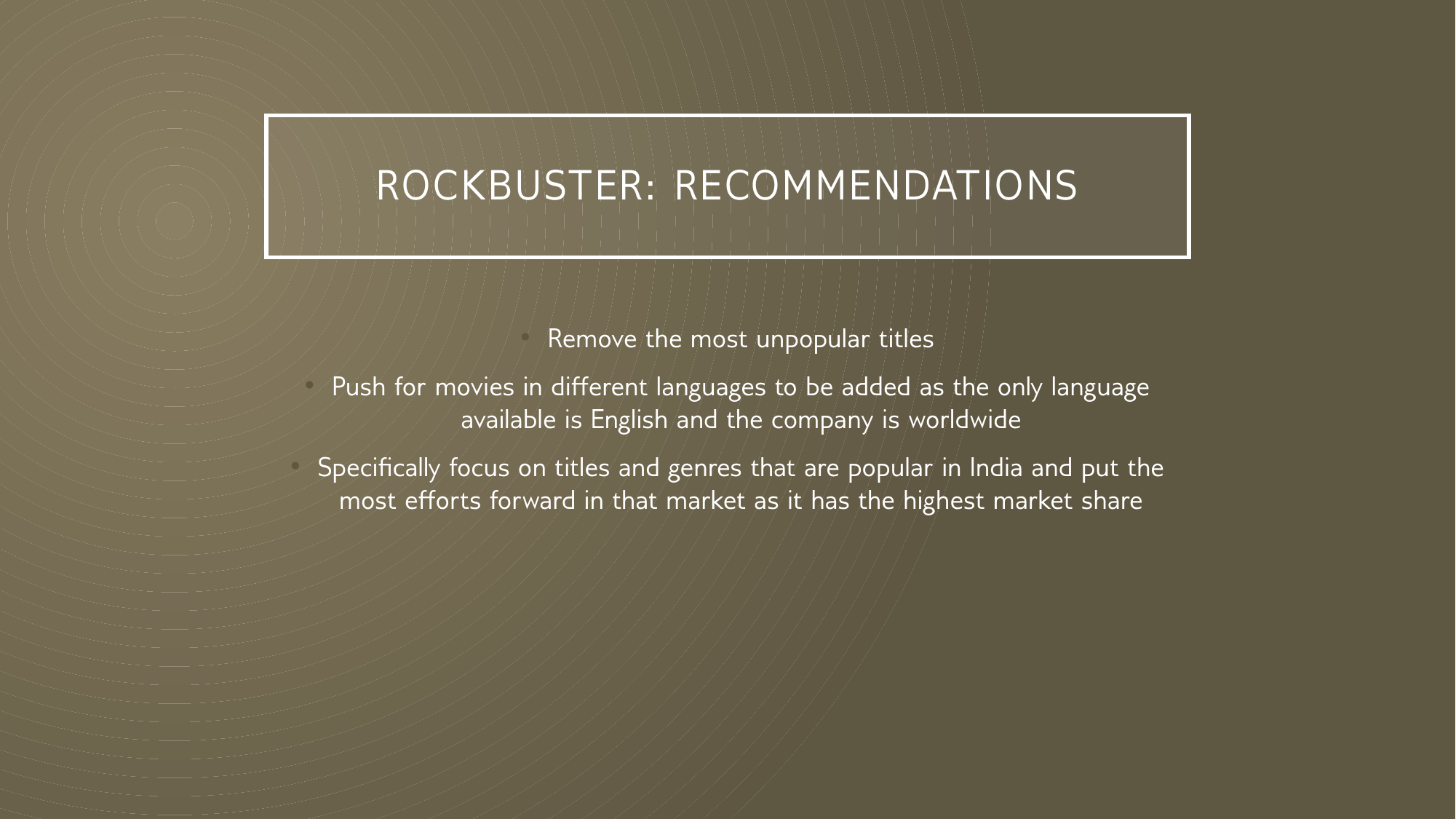

# Rockbuster: Recommendations
Remove the most unpopular titles
Push for movies in different languages to be added as the only language available is English and the company is worldwide
Specifically focus on titles and genres that are popular in India and put the most efforts forward in that market as it has the highest market share